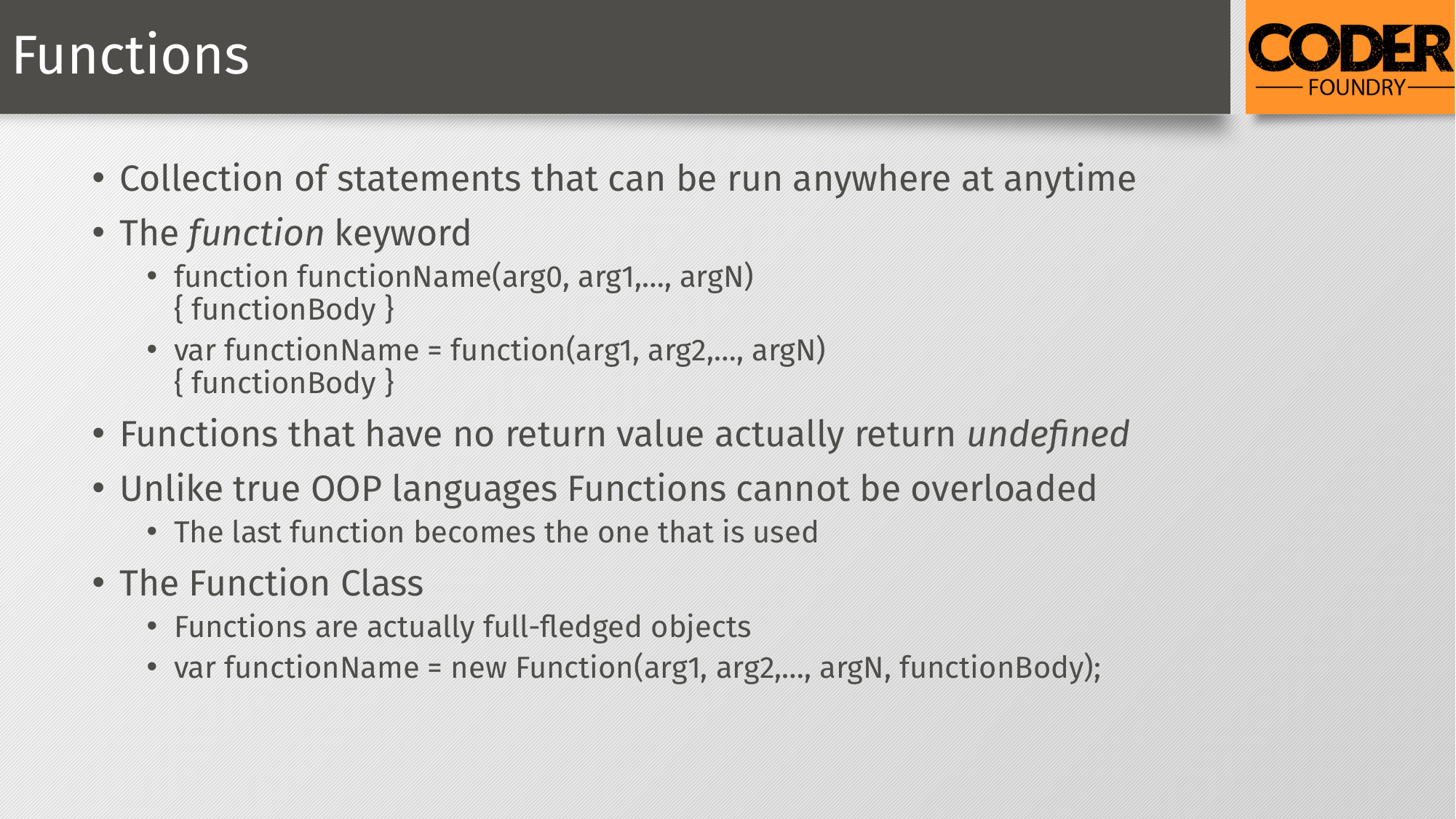

# Functions
Collection of statements that can be run anywhere at anytime
The function keyword
function functionName(arg0, arg1,…, argN)
{ functionBody }
var functionName = function(arg1, arg2,…, argN)
{ functionBody }
Functions that have no return value actually return undefined
Unlike true OOP languages Functions cannot be overloaded
The last function becomes the one that is used
The Function Class
Functions are actually full-fledged objects
var functionName = new Function(arg1, arg2,…, argN, functionBody);